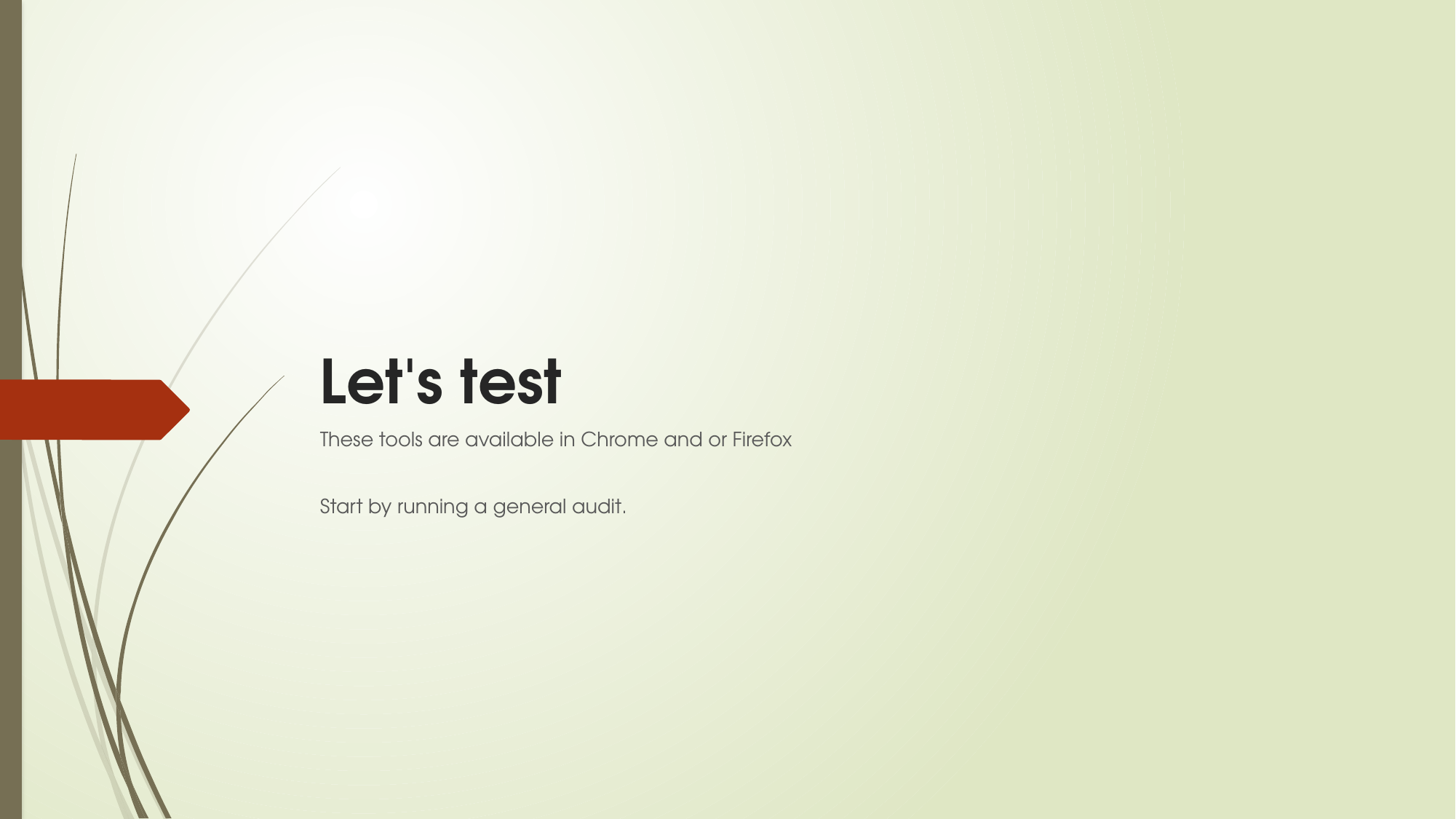

# Let's test
These tools are available in Chrome and or Firefox

Start by running a general audit.